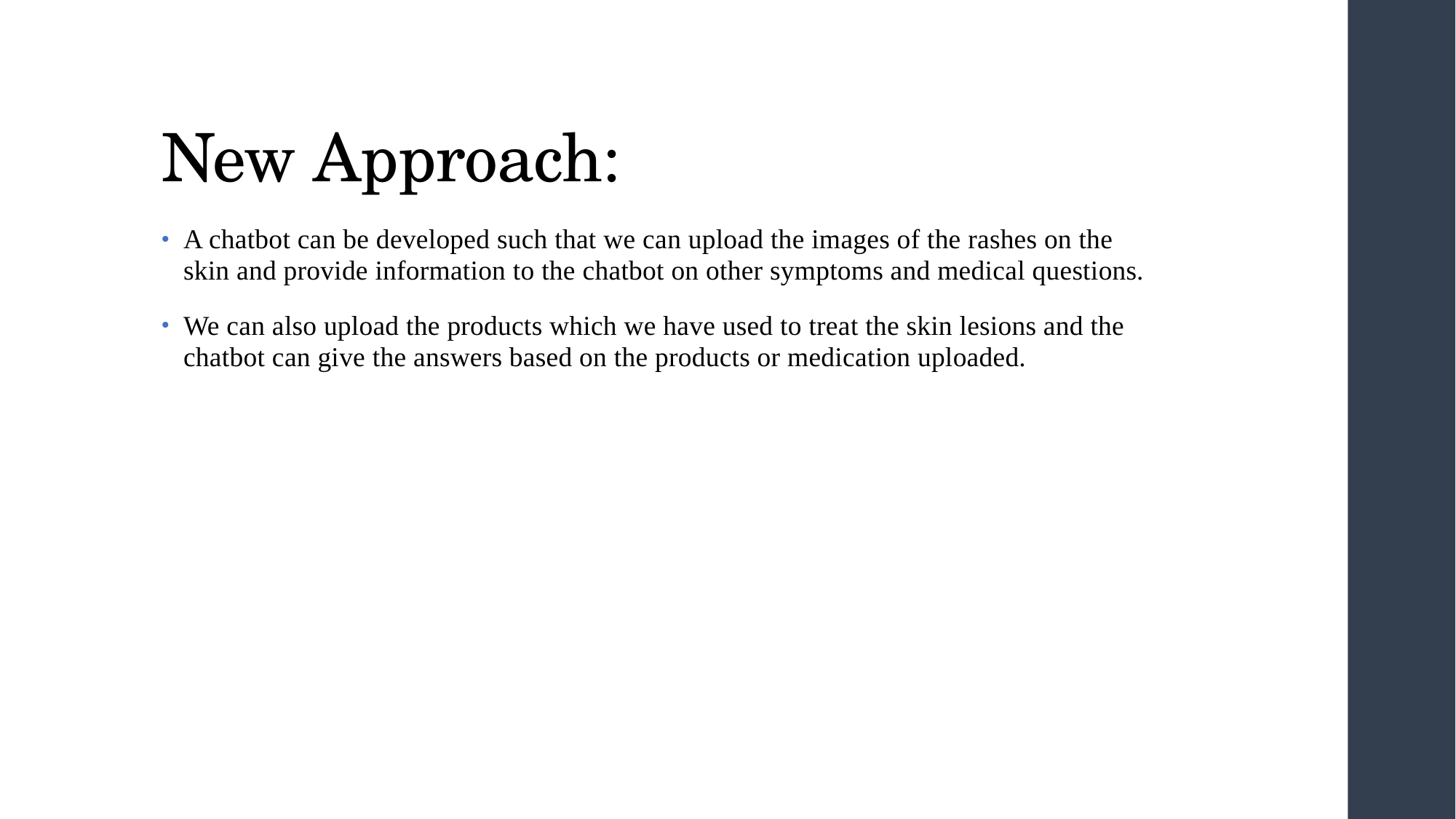

# New Approach:
A chatbot can be developed such that we can upload the images of the rashes on the skin and provide information to the chatbot on other symptoms and medical questions.
We can also upload the products which we have used to treat the skin lesions and the chatbot can give the answers based on the products or medication uploaded.